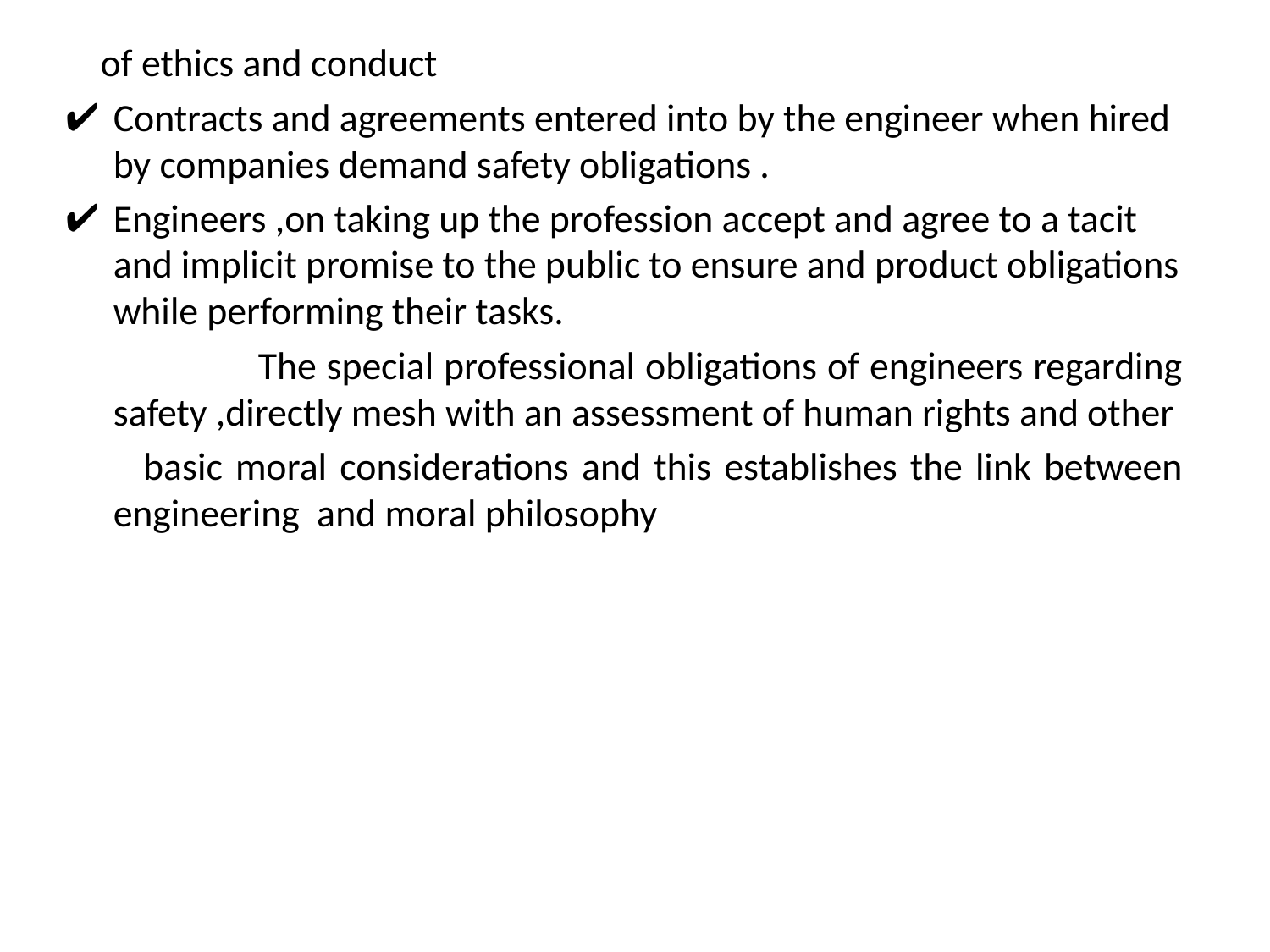

of ethics and conduct
Contracts and agreements entered into by the engineer when hired by companies demand safety obligations .
Engineers ,on taking up the profession accept and agree to a tacit and implicit promise to the public to ensure and product obligations while performing their tasks.
                   The special professional obligations of engineers regarding safety ,directly mesh with an assessment of human rights and other
      basic moral considerations and this establishes the link between engineering  and moral philosophy